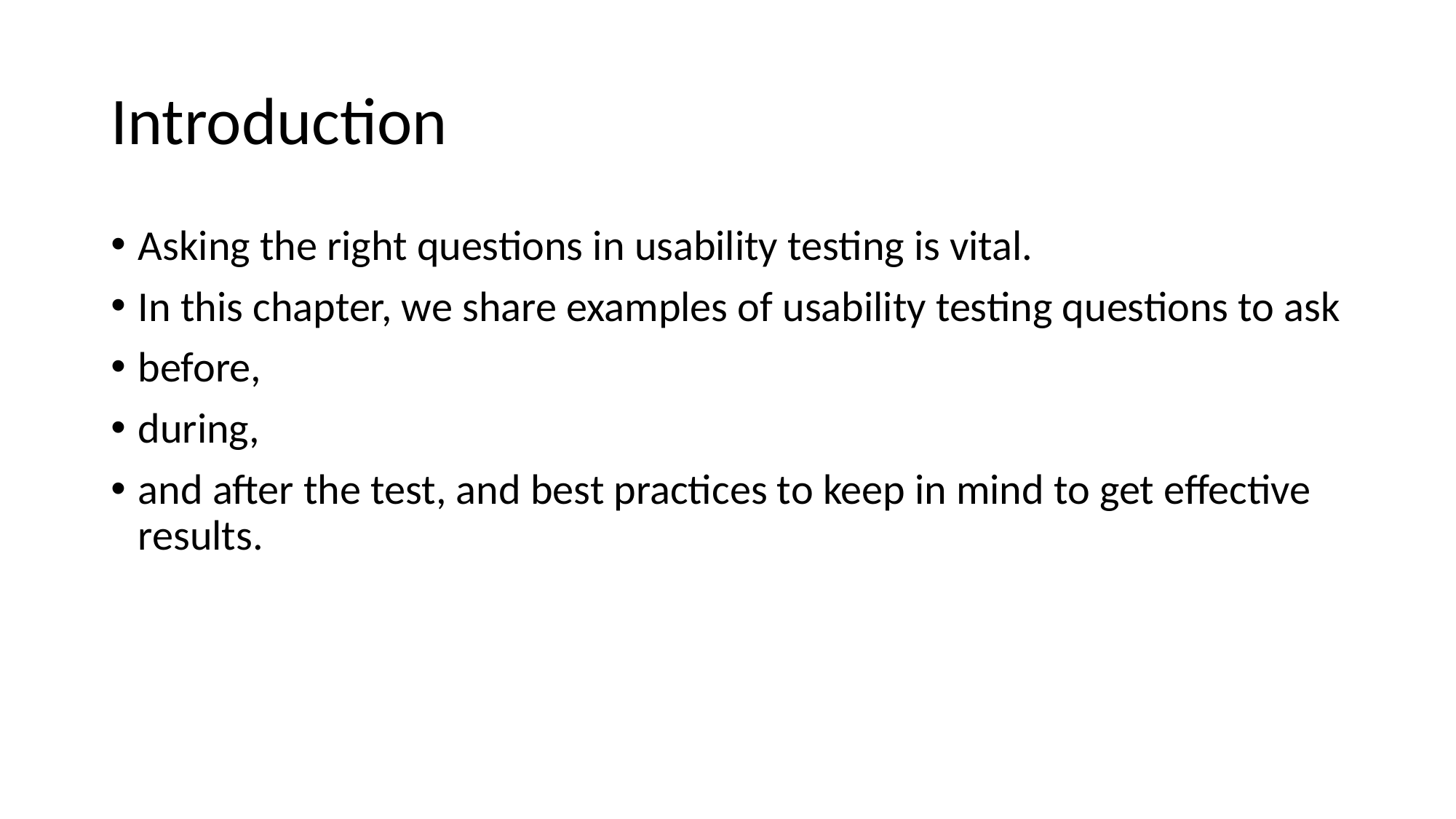

# Introduction
Asking the right questions in usability testing is vital.
In this chapter, we share examples of usability testing questions to ask
before,
during,
and after the test, and best practices to keep in mind to get effective results.